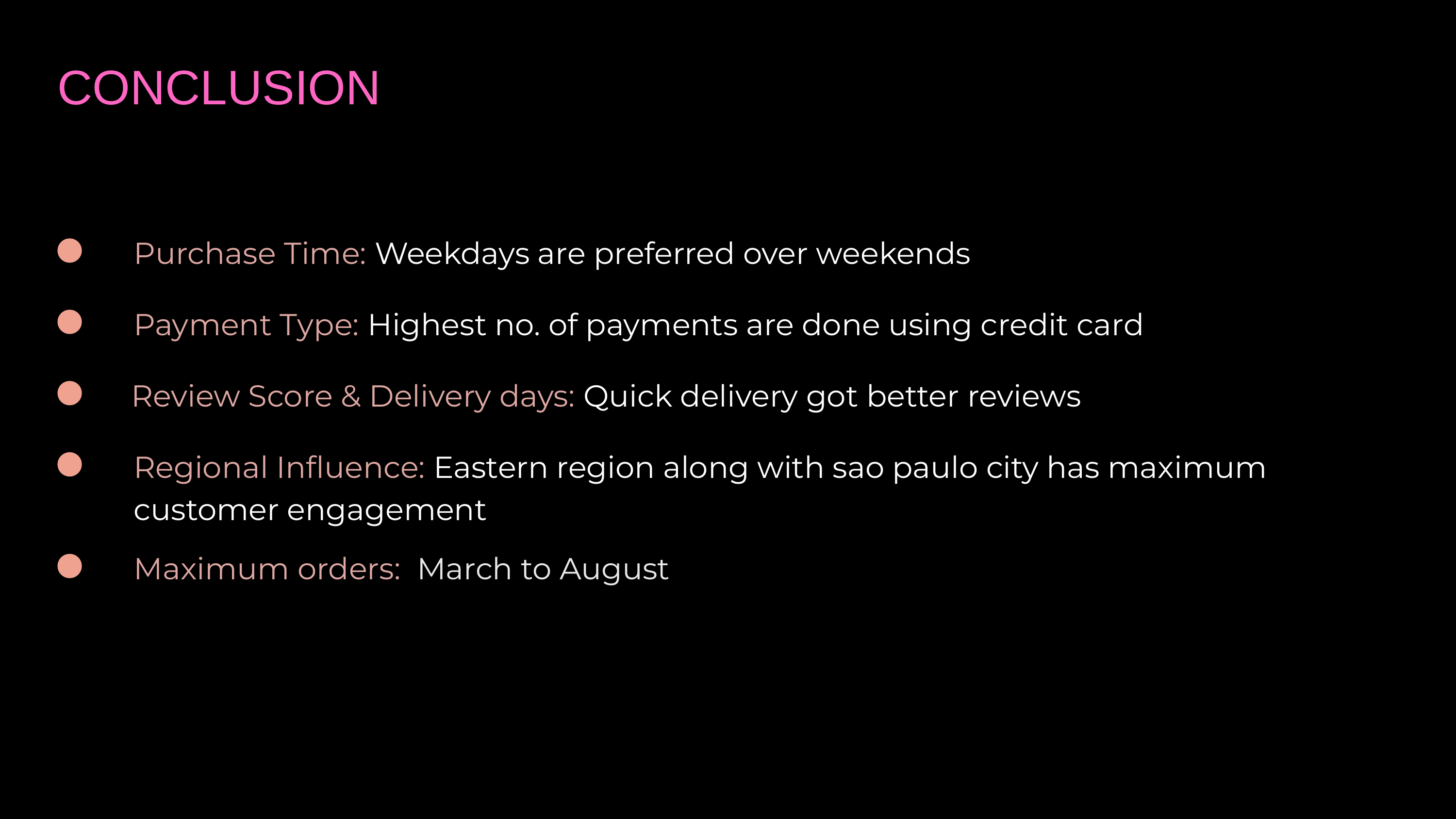

CONCLUSION
Purchase Time: Weekdays are preferred over weekends

Payment Type: Highest no. of payments are done using credit card

Review Score & Delivery days: Quick delivery got better reviews

Regional Influence: Eastern region along with sao paulo city has maximum customer engagement

Maximum orders:  March to August